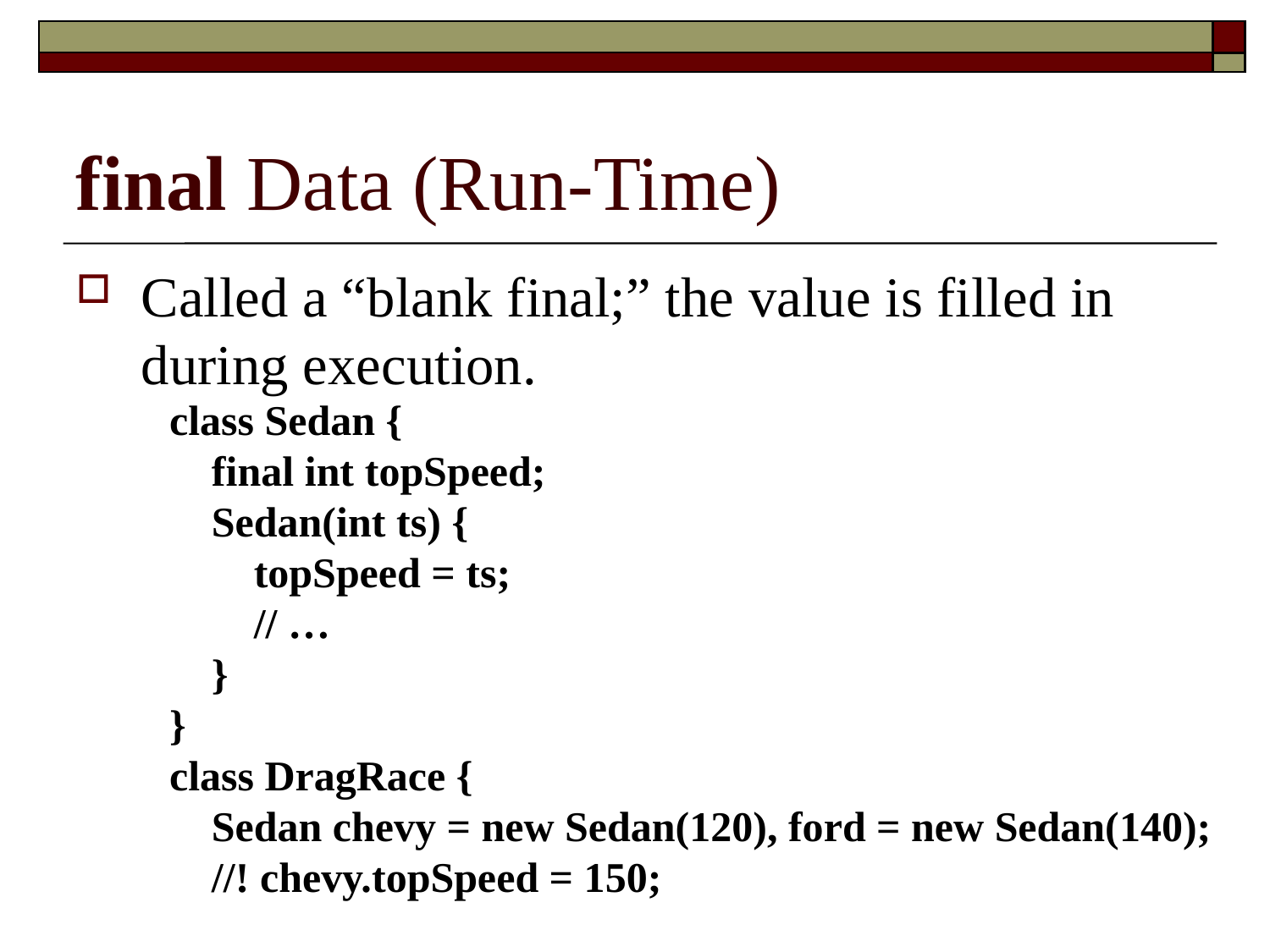

final Data (Run-Time)
Called a “blank final;” the value is filled in during execution.
class Sedan {
    final int topSpeed;
    Sedan(int ts) {
        topSpeed = ts;
        // …
    }
}
class DragRace {
    Sedan chevy = new Sedan(120), ford = new Sedan(140);
    //! chevy.topSpeed = 150;